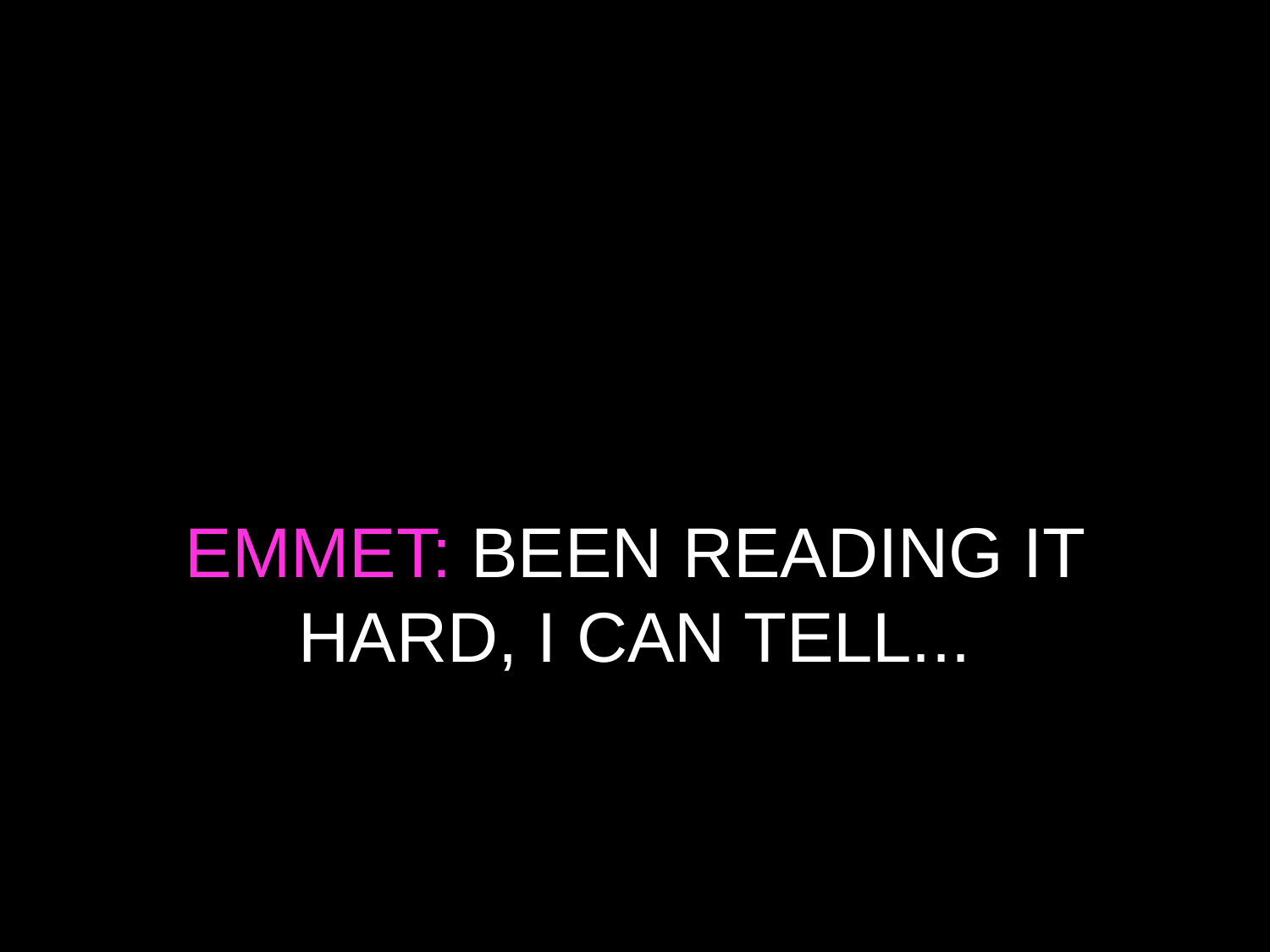

# EMMET: BEEN READING IT HARD, I CAN TELL...